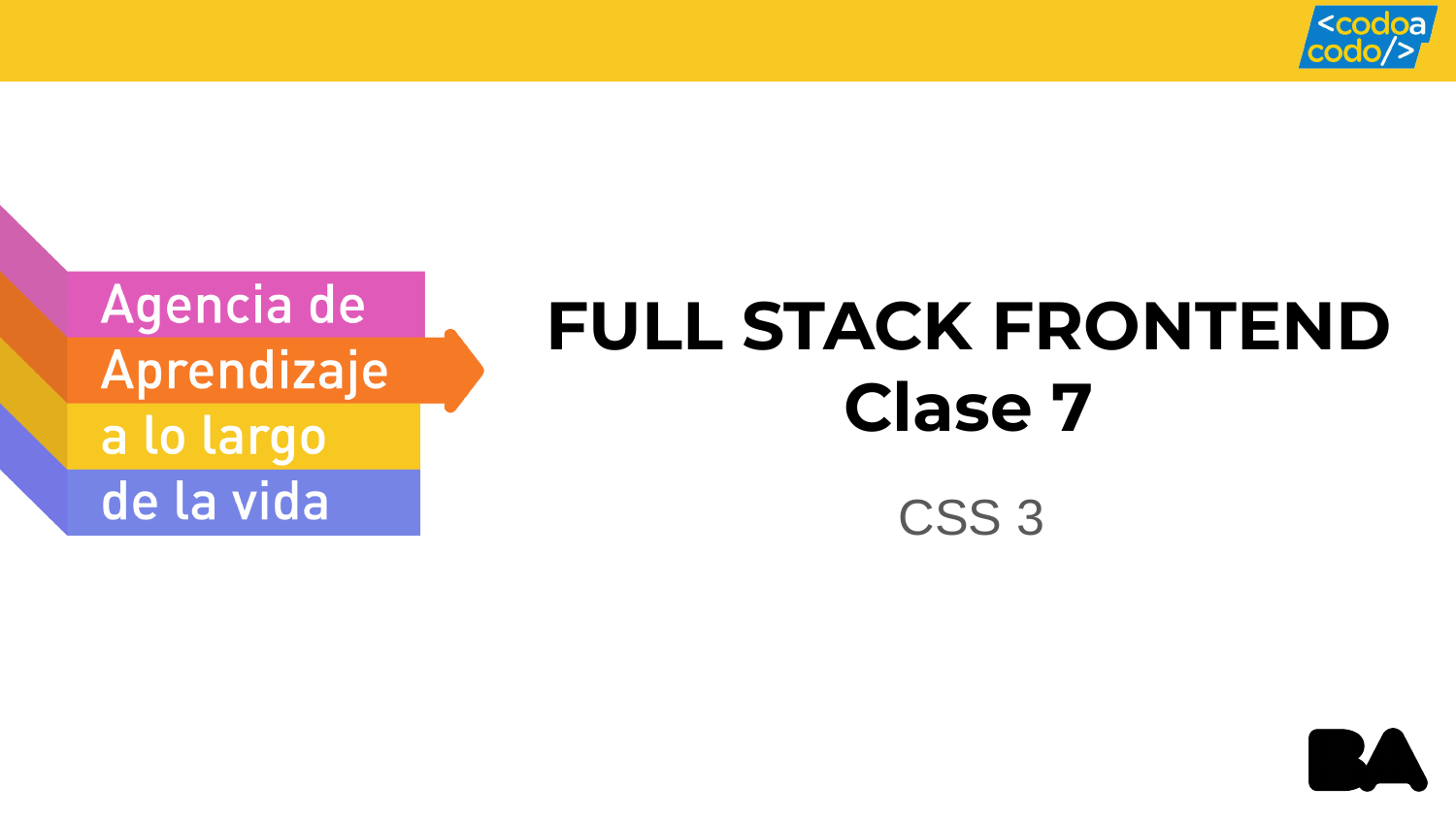

FULL STACK FRONTEND
Clase 7
CSS 3